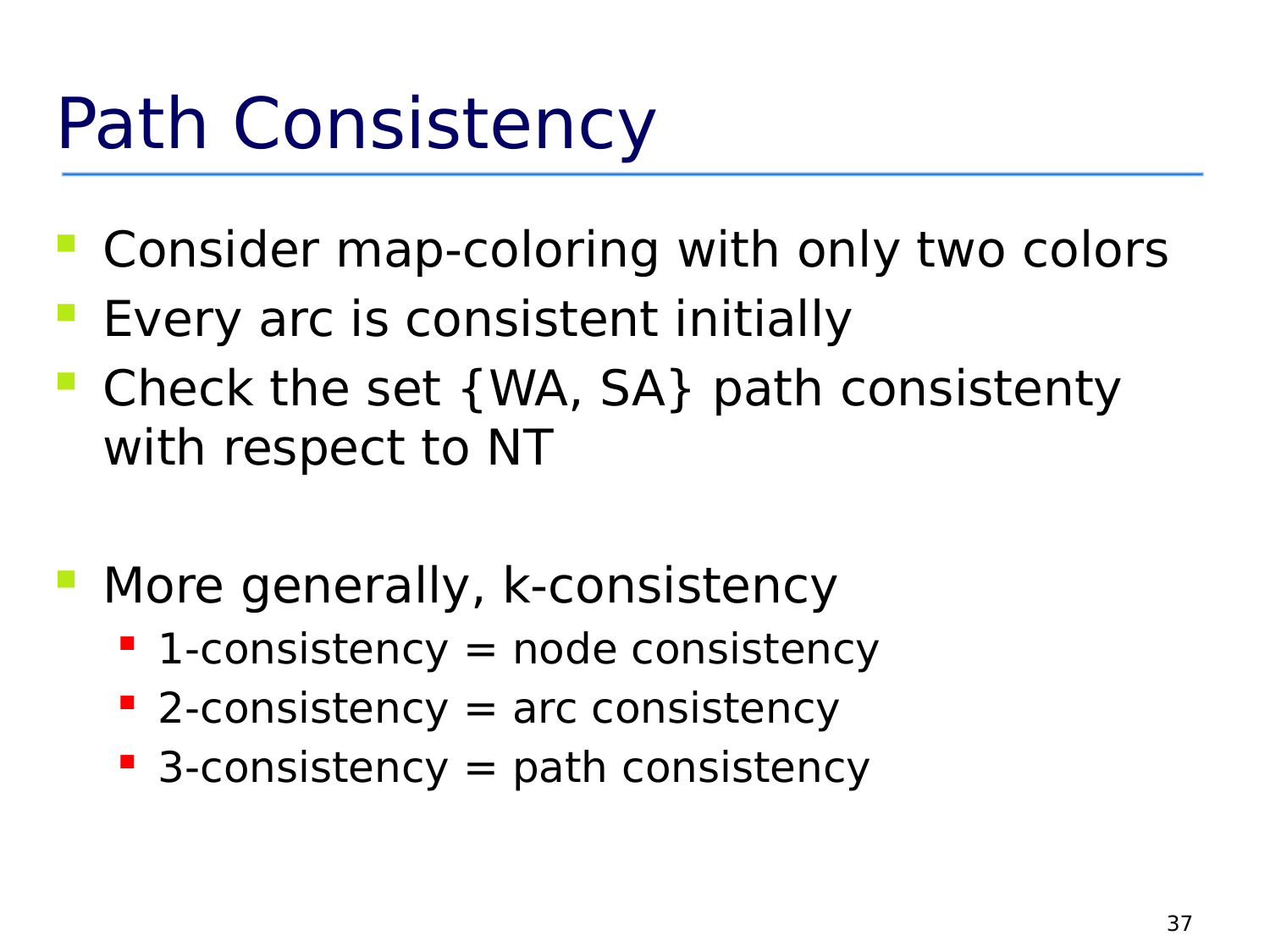

# Path Consistency
Consider map-coloring with only two colors
Every arc is consistent initially
Check the set {WA, SA} path consistenty with respect to NT

More generally, k-consistency
1-consistency = node consistency
2-consistency = arc consistency
3-consistency = path consistency
37